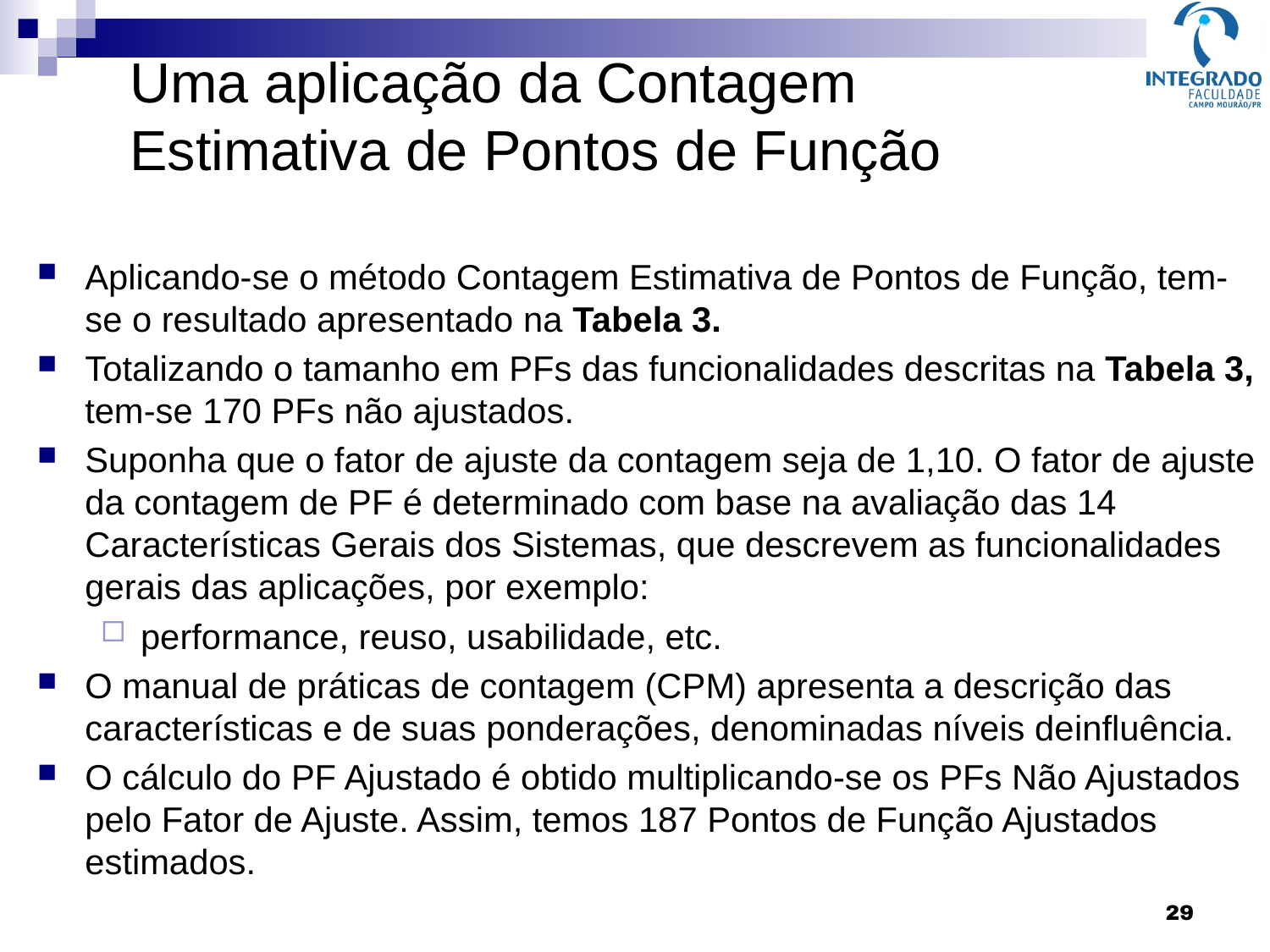

Uma aplicação da Contagem
Estimativa de Pontos de Função
Aplicando-se o método Contagem Estimativa de Pontos de Função, tem-se o resultado apresentado na Tabela 3.
Totalizando o tamanho em PFs das funcionalidades descritas na Tabela 3, tem-se 170 PFs não ajustados.
Suponha que o fator de ajuste da contagem seja de 1,10. O fator de ajuste da contagem de PF é determinado com base na avaliação das 14 Características Gerais dos Sistemas, que descrevem as funcionalidades gerais das aplicações, por exemplo:
performance, reuso, usabilidade, etc.
O manual de práticas de contagem (CPM) apresenta a descrição das características e de suas ponderações, denominadas níveis deinfluência.
O cálculo do PF Ajustado é obtido multiplicando-se os PFs Não Ajustados pelo Fator de Ajuste. Assim, temos 187 Pontos de Função Ajustados estimados.
29